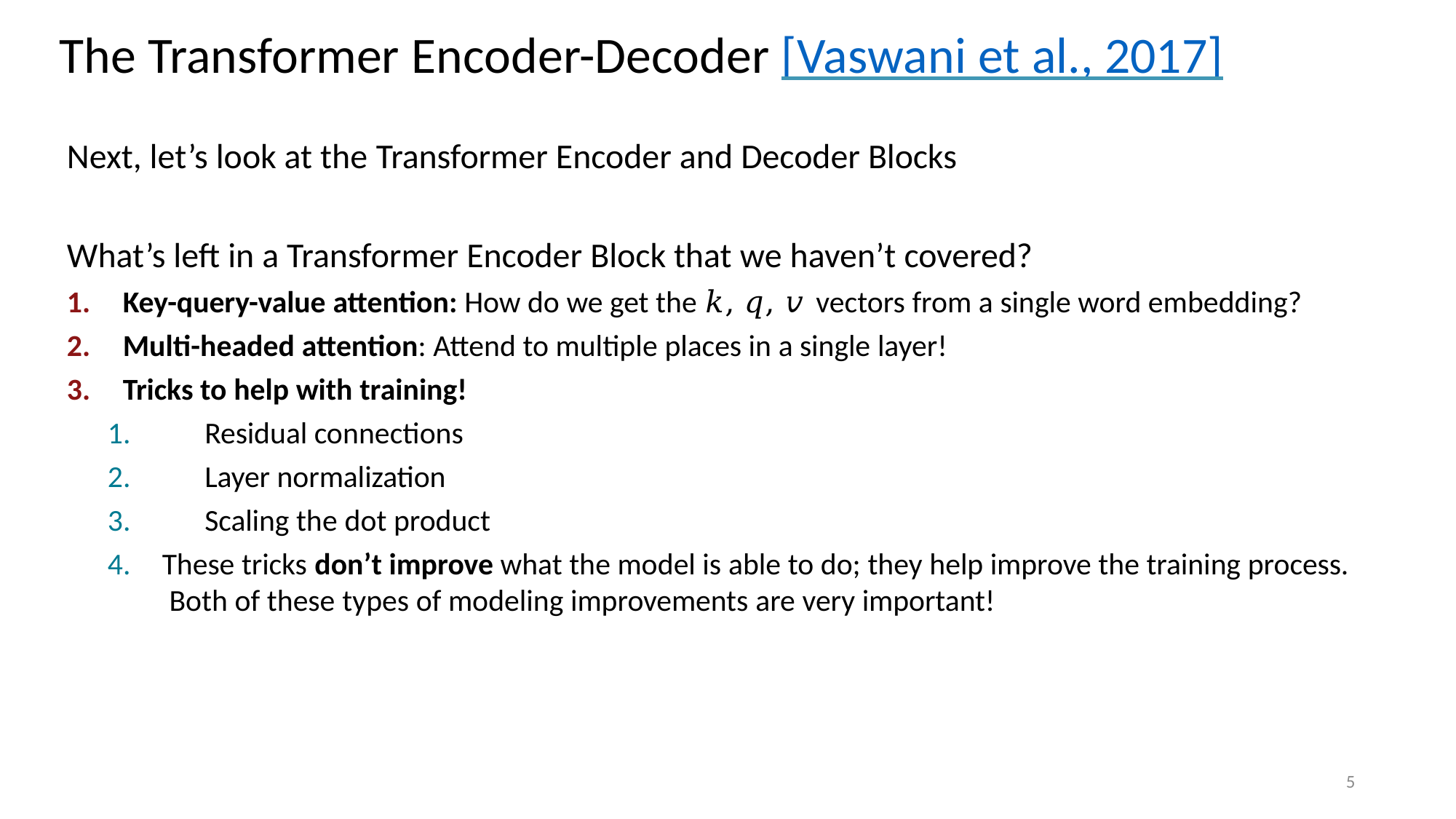

# The Transformer Encoder-Decoder [Vaswani et al., 2017]
Next, let’s look at the Transformer Encoder and Decoder Blocks

What’s left in a Transformer Encoder Block that we haven’t covered?
1.	Key-query-value attention: How do we get the 𝑘, 𝑞, 𝑣 vectors from a single word embedding?
2.	Multi-headed attention: Attend to multiple places in a single layer!
3.	Tricks to help with training!
1.	Residual connections
2.	Layer normalization
3.	Scaling the dot product
4.	These tricks don’t improve what the model is able to do; they help improve the training process.  Both of these types of modeling improvements are very important!
5